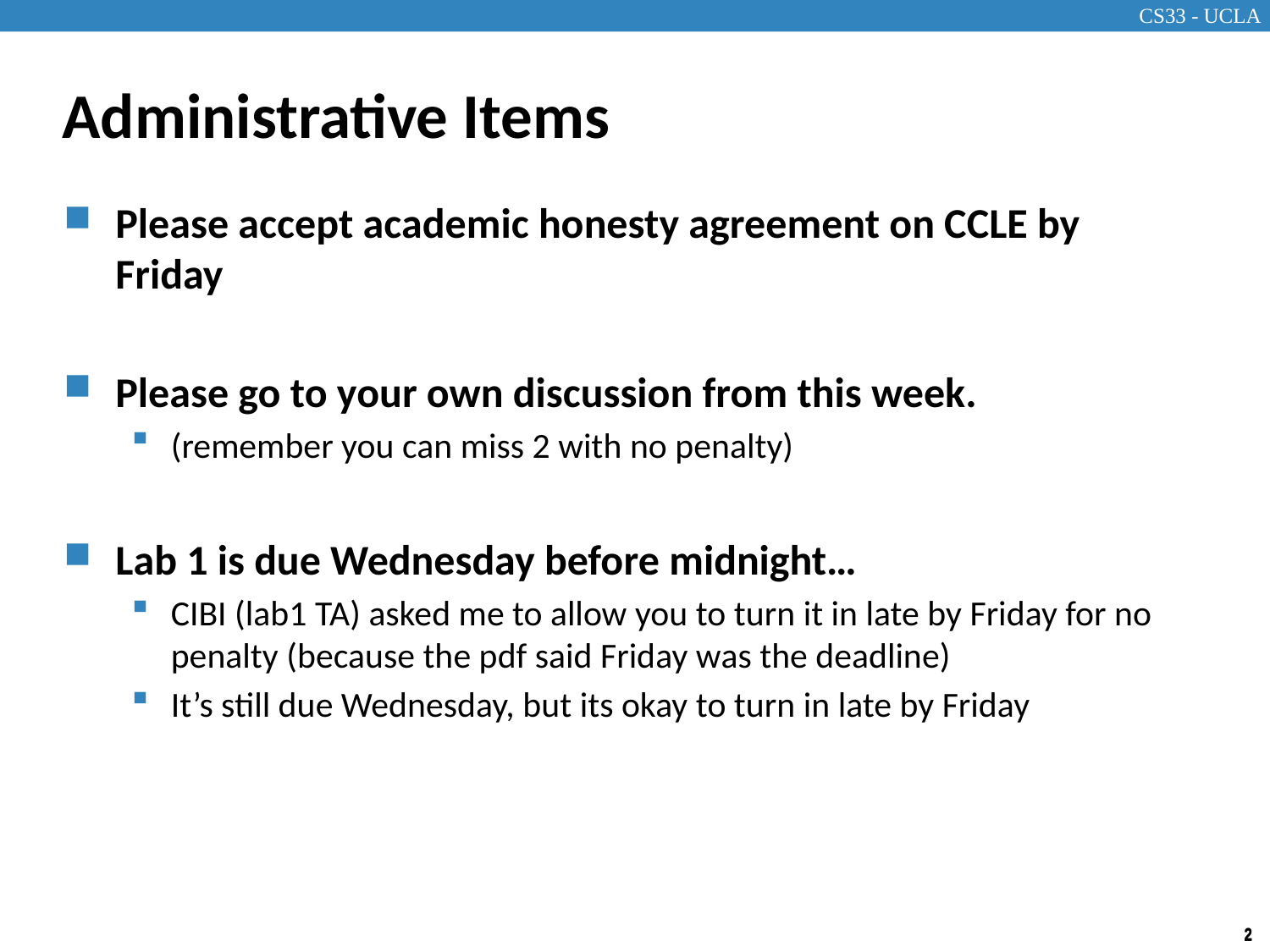

# Administrative Items
Please accept academic honesty agreement on CCLE by Friday

Please go to your own discussion from this week.
(remember you can miss 2 with no penalty)

Lab 1 is due Wednesday before midnight…
CIBI (lab1 TA) asked me to allow you to turn it in late by Friday for no penalty (because the pdf said Friday was the deadline)
It’s still due Wednesday, but its okay to turn in late by Friday